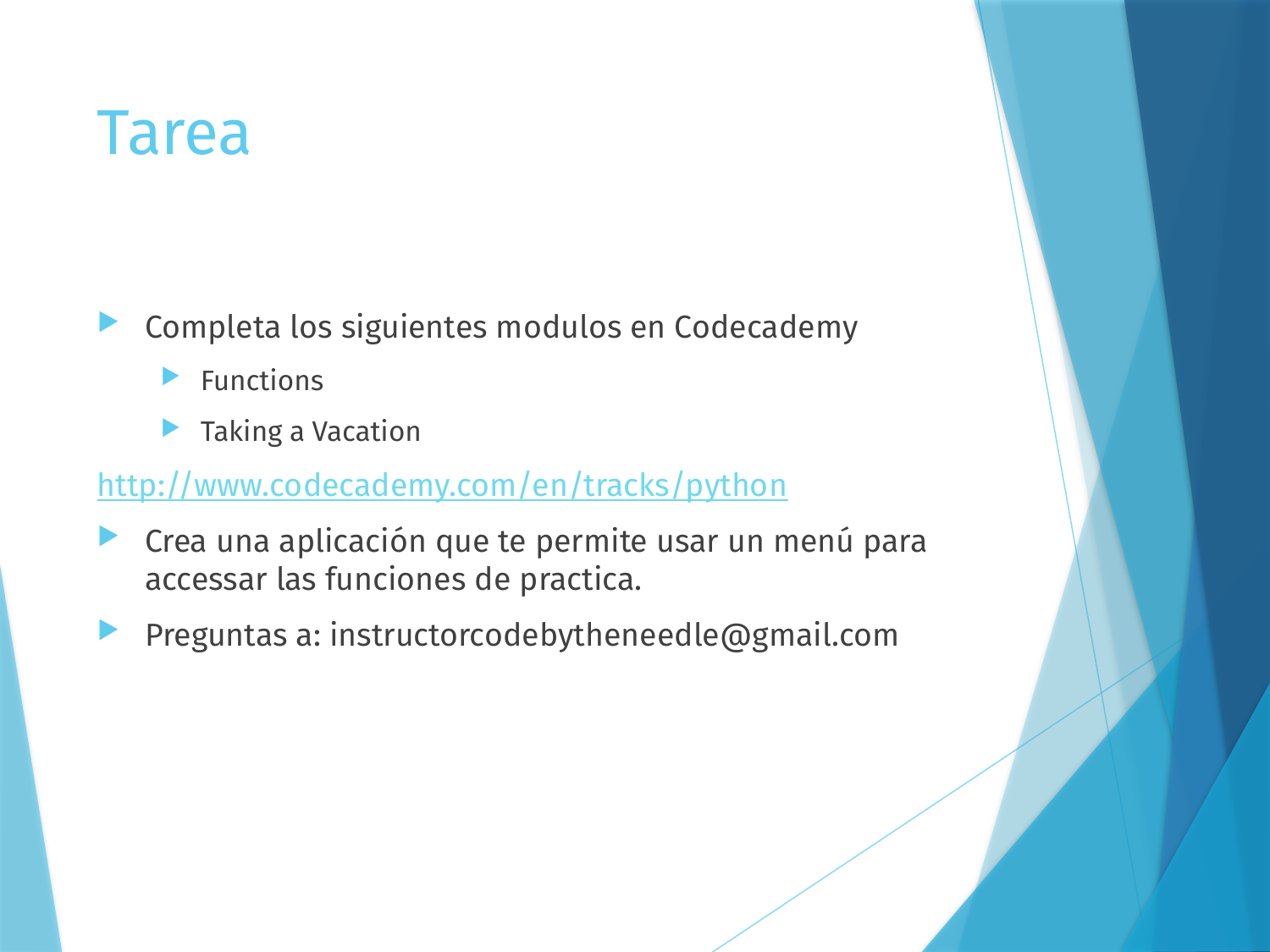

# Tarea
Completa los siguientes modulos en Codecademy
Functions
Taking a Vacation
http://www.codecademy.com/en/tracks/python
Crea una aplicación que te permite usar un menú para accessar las funciones de practica.
Preguntas a: instructorcodebytheneedle@gmail.com